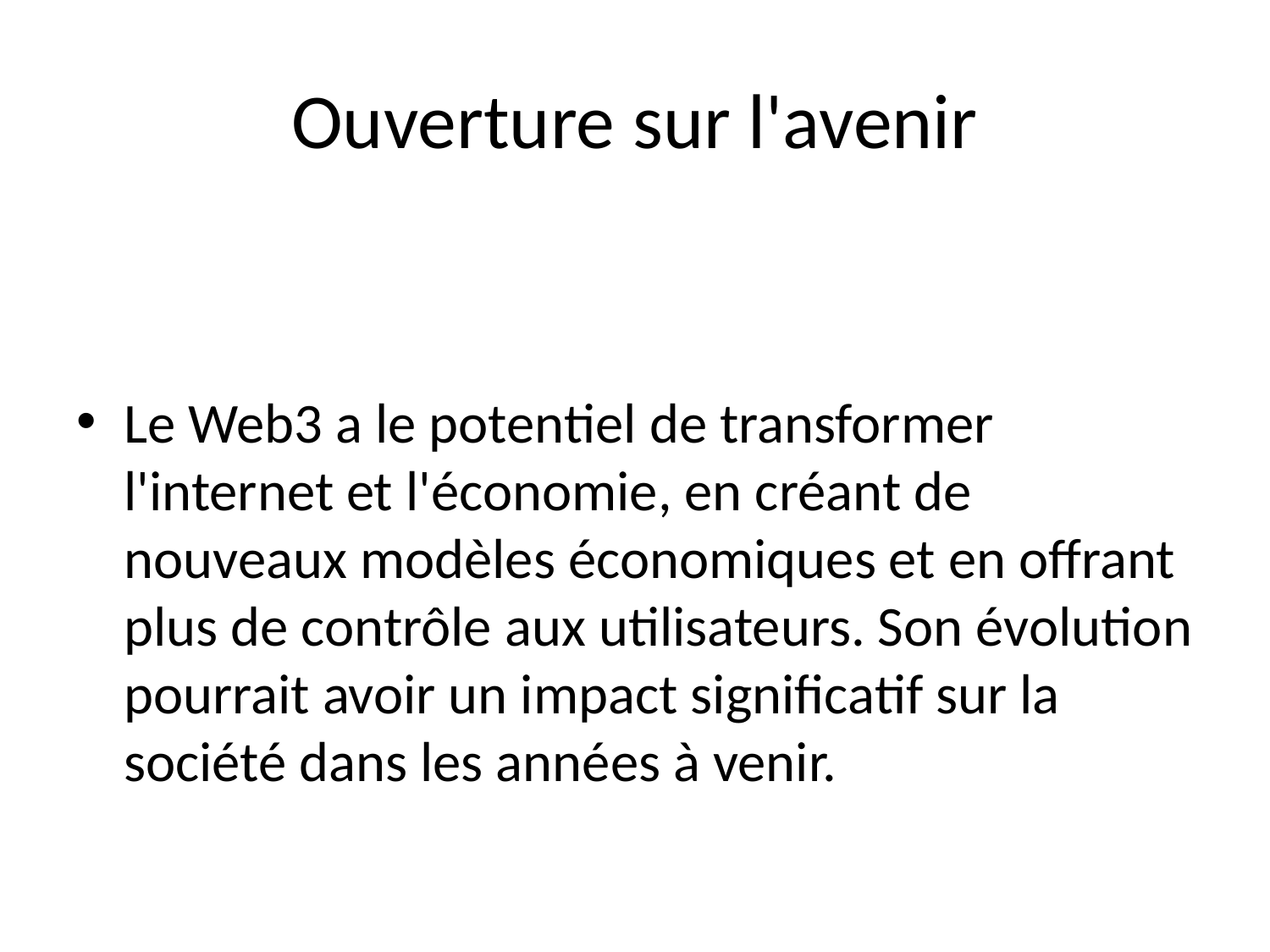

# Ouverture sur l'avenir

Le Web3 a le potentiel de transformer l'internet et l'économie, en créant de nouveaux modèles économiques et en offrant plus de contrôle aux utilisateurs. Son évolution pourrait avoir un impact significatif sur la société dans les années à venir.